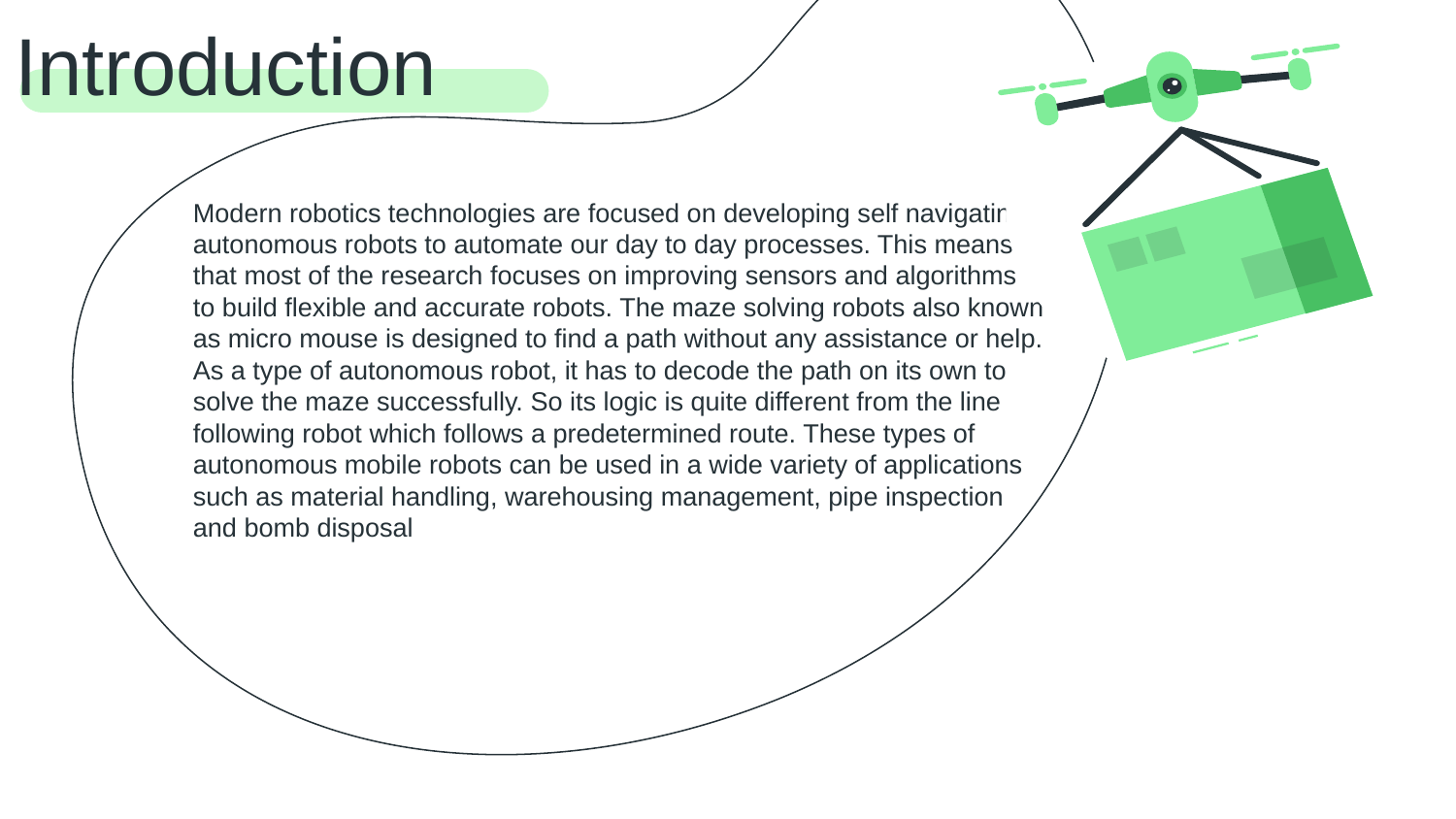

# Introduction

Modern robotics technologies are focused on developing self navigating autonomous robots to automate our day to day processes. This means that most of the research focuses on improving sensors and algorithms to build flexible and accurate robots. The maze solving robots also known as micro mouse is designed to find a path without any assistance or help. As a type of autonomous robot, it has to decode the path on its own to solve the maze successfully. So its logic is quite different from the line following robot which follows a predetermined route. These types of autonomous mobile robots can be used in a wide variety of applications such as material handling, warehousing management, pipe inspection and bomb disposal